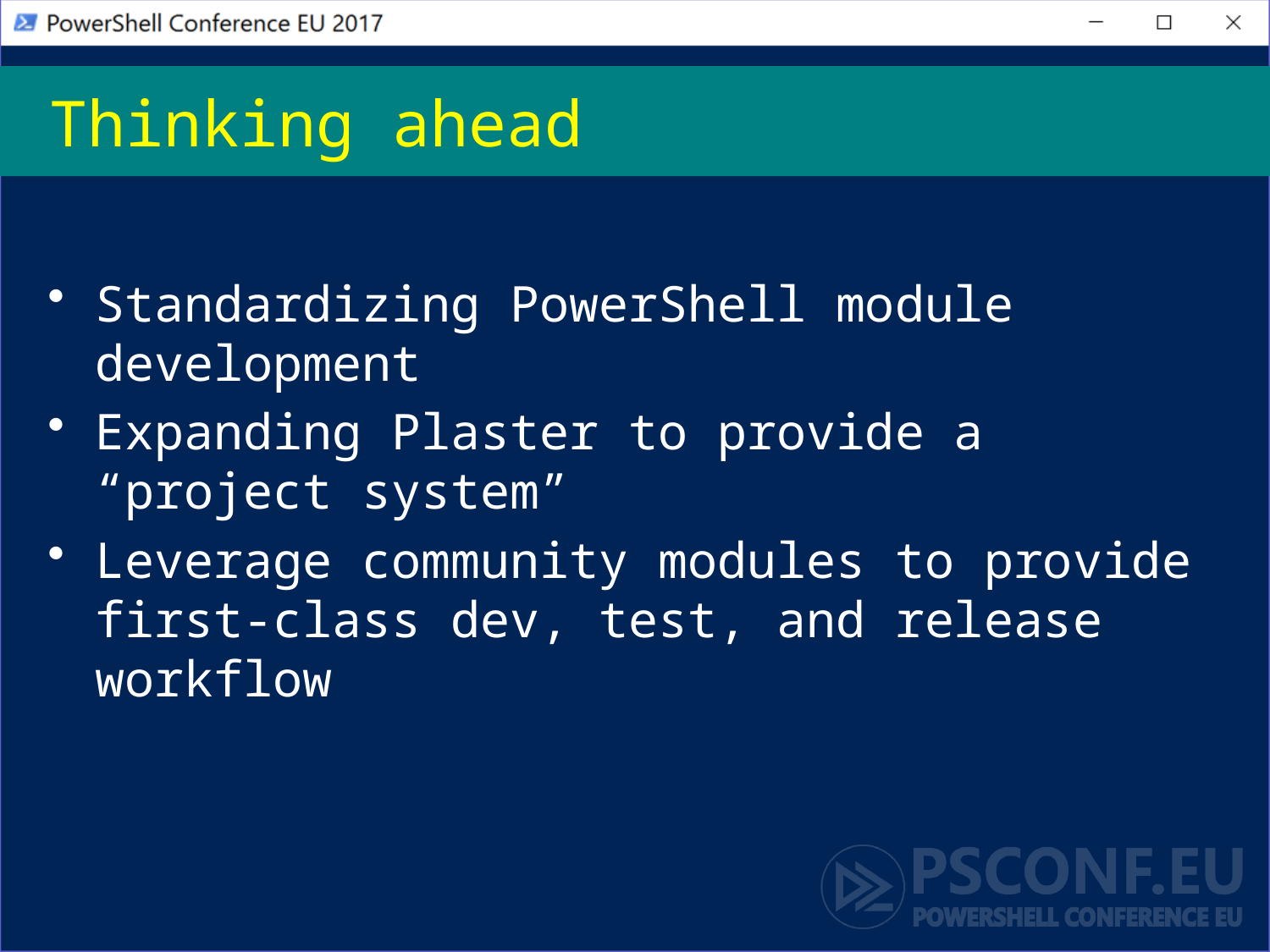

# Thinking ahead
Standardizing PowerShell module development
Expanding Plaster to provide a “project system”
Leverage community modules to provide first-class dev, test, and release workflow